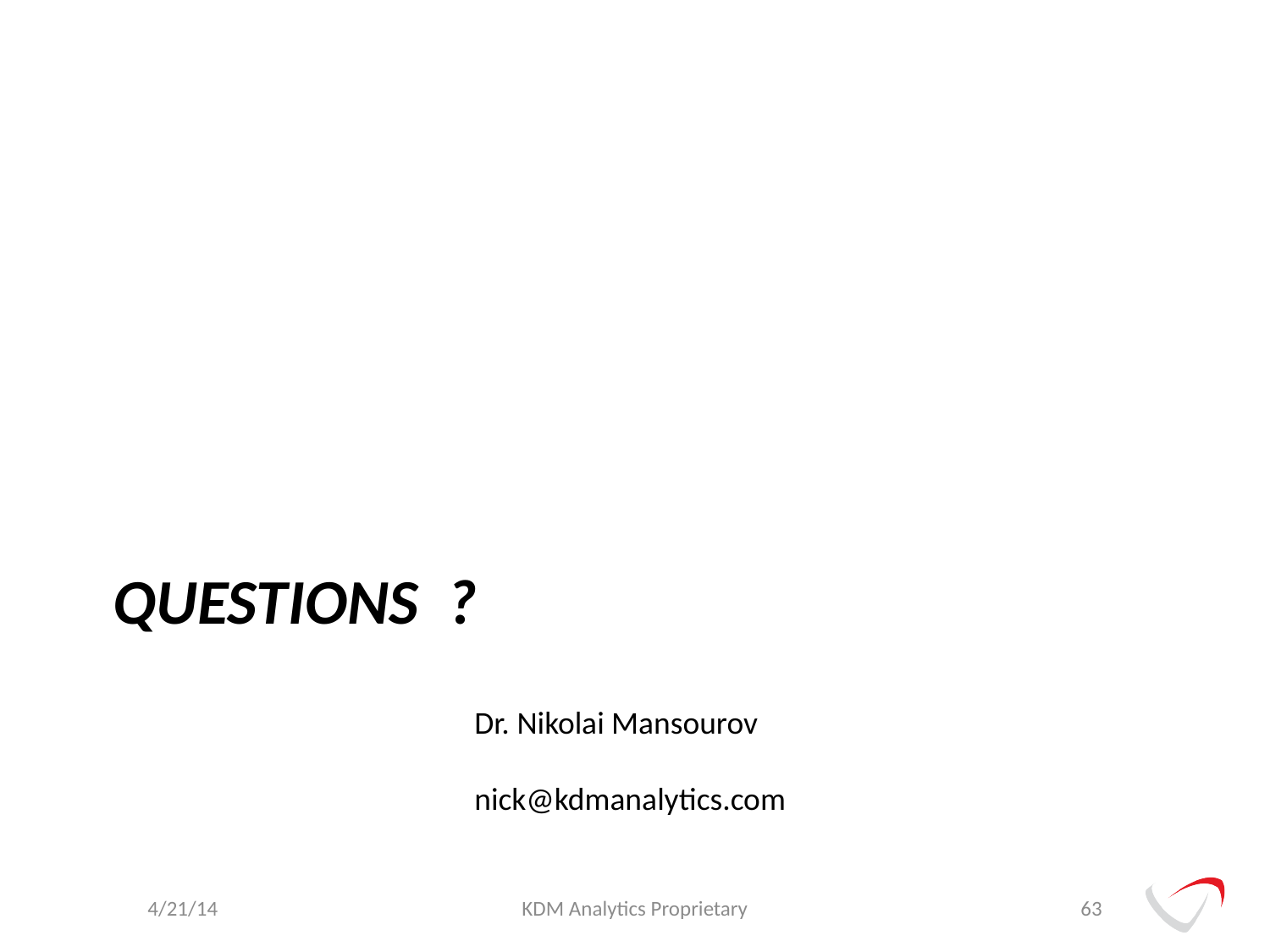

# Questions  ?
Dr. Nikolai Mansourov

nick@kdmanalytics.com